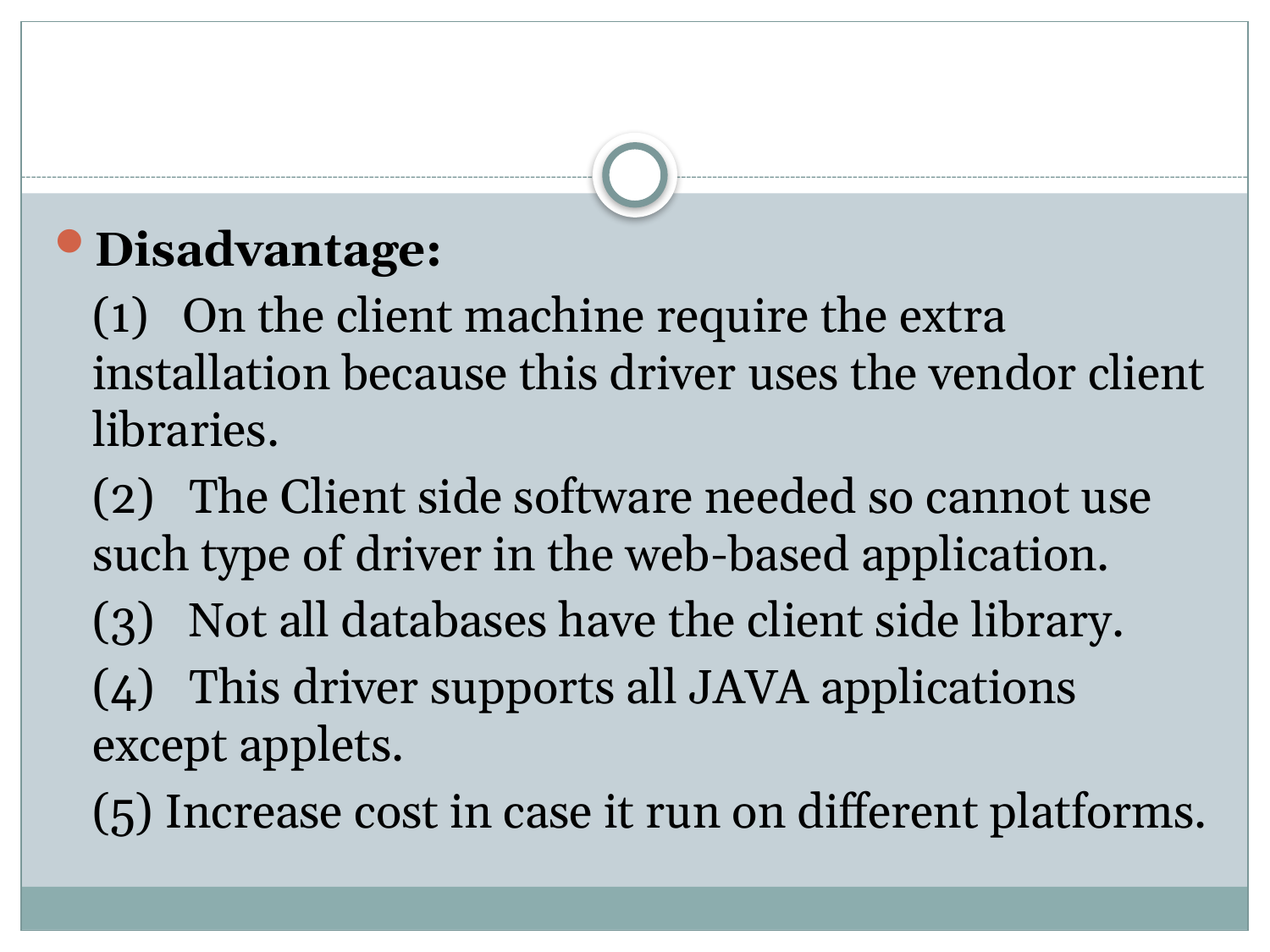

#
Disadvantage:
	(1)   On the client machine require the extra installation because this driver uses the vendor client libraries.
	(2)   The Client side software needed so cannot use such type of driver in the web-based application.
	(3)   Not all databases have the client side library.
	(4)   This driver supports all JAVA applications except applets.
	(5) Increase cost in case it run on different platforms.